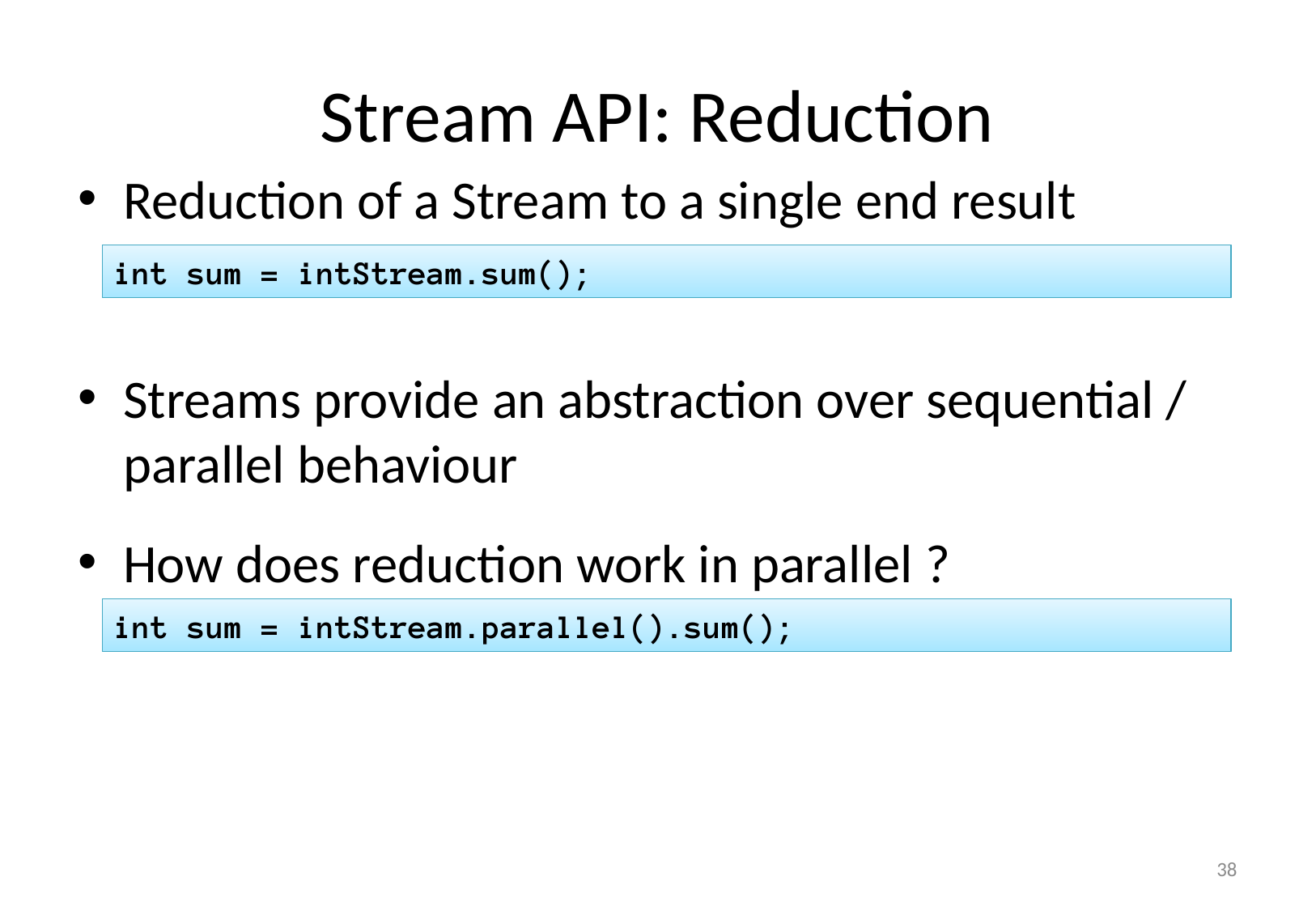

# Stream API: Reduction
Reduction of a Stream to a single end result

Streams provide an abstraction over sequential / parallel behaviour
How does reduction work in parallel ?

int sum = intStream.sum();
int sum = intStream.parallel().sum();
38